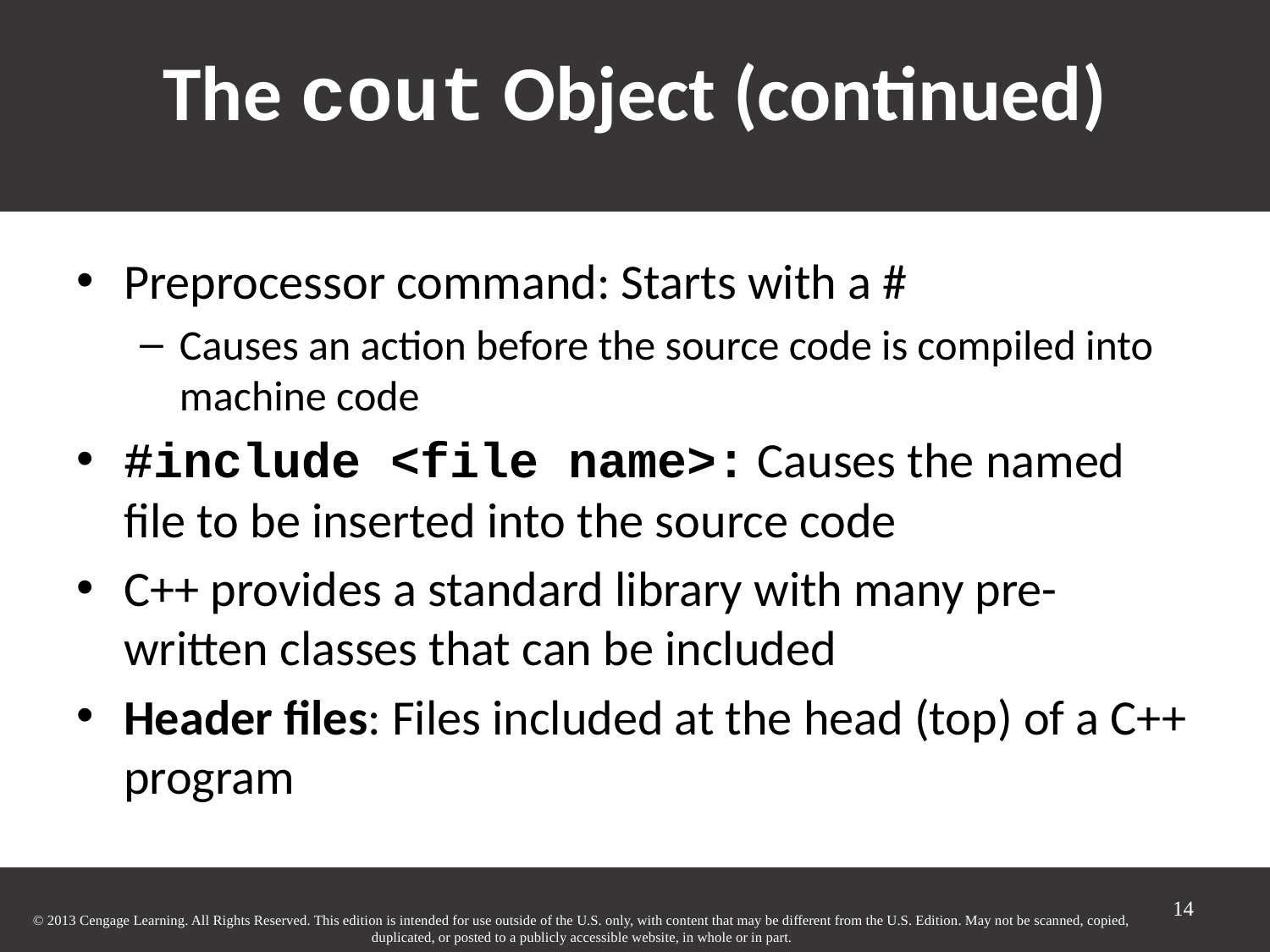

# The cout Object (continued)‏
Preprocessor command: Starts with a #
Causes an action before the source code is compiled into machine code
#include <file name>: Causes the named file to be inserted into the source code
C++ provides a standard library with many pre-written classes that can be included
Header files: Files included at the head (top) of a C++ program

14
© 2013 Cengage Learning. All Rights Reserved. This edition is intended for use outside of the U.S. only, with content that may be different from the U.S. Edition. May not be scanned, copied, duplicated, or posted to a publicly accessible website, in whole or in part.